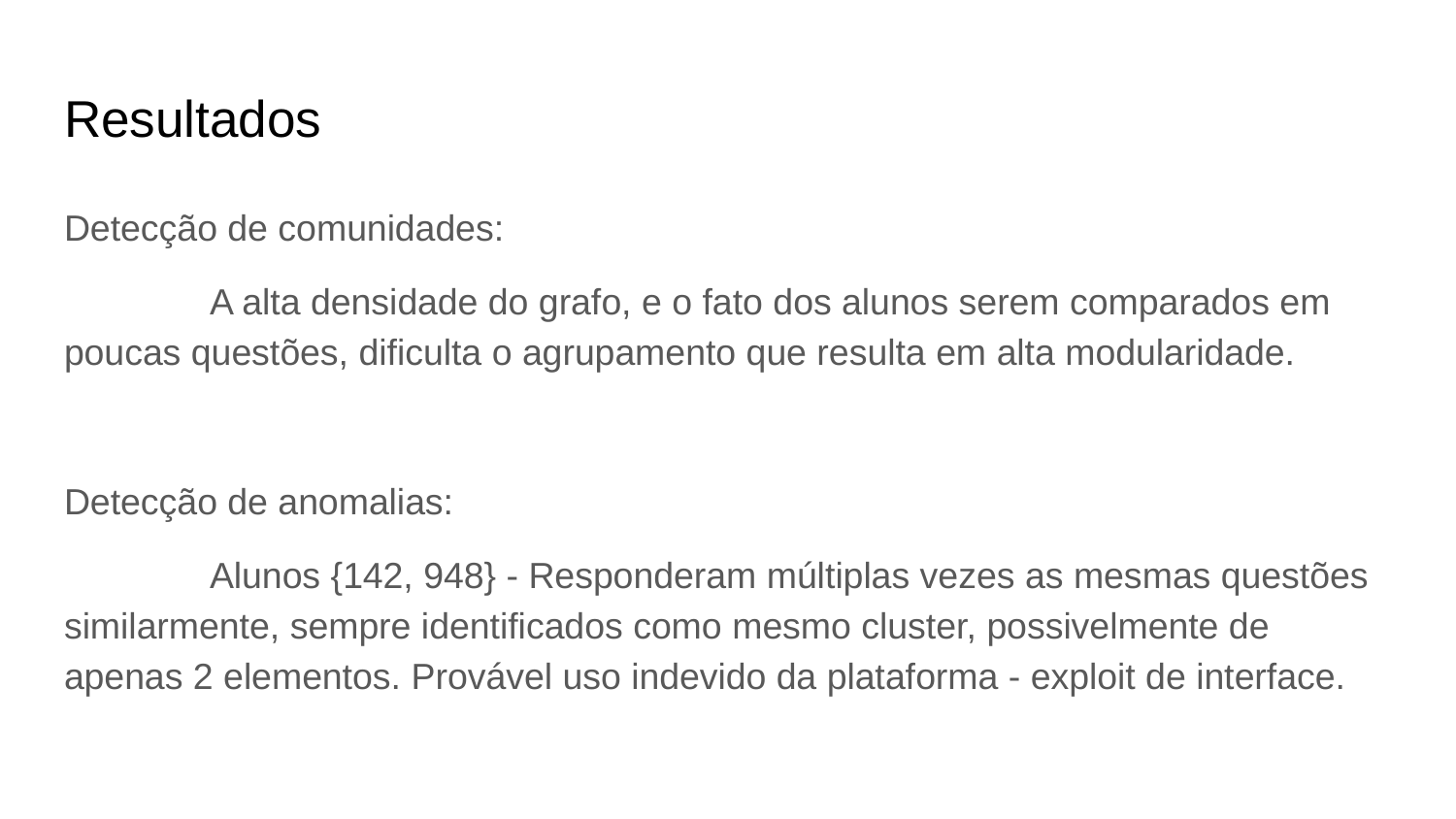

# Resultados
Detecção de comunidades:
	A alta densidade do grafo, e o fato dos alunos serem comparados em poucas questões, dificulta o agrupamento que resulta em alta modularidade.

Detecção de anomalias:
	Alunos {142, 948} - Responderam múltiplas vezes as mesmas questões similarmente, sempre identificados como mesmo cluster, possivelmente de apenas 2 elementos. Provável uso indevido da plataforma - exploit de interface.